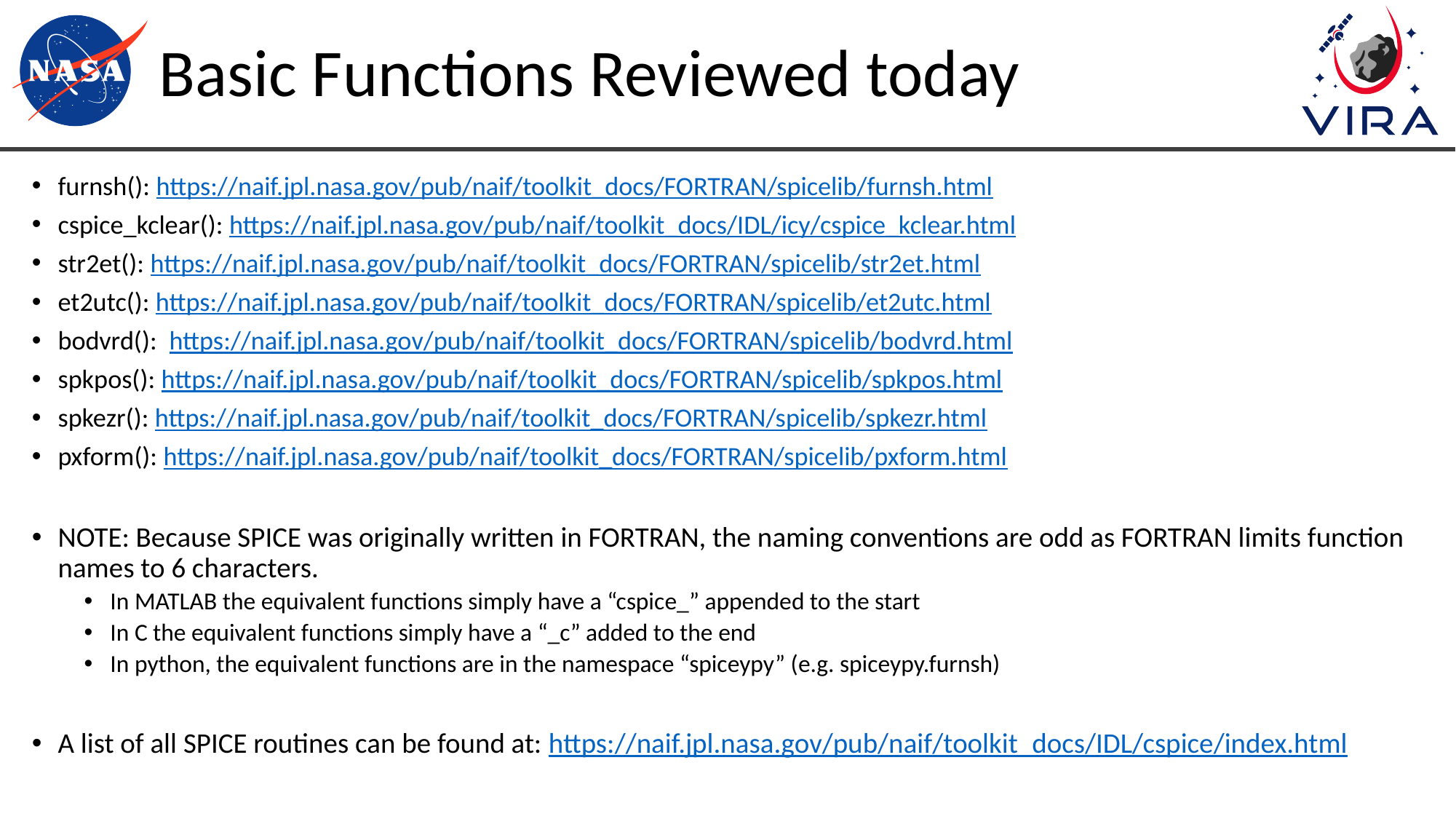

# Basic Functions Reviewed today
furnsh(): https://naif.jpl.nasa.gov/pub/naif/toolkit_docs/FORTRAN/spicelib/furnsh.html
cspice_kclear(): https://naif.jpl.nasa.gov/pub/naif/toolkit_docs/IDL/icy/cspice_kclear.html
str2et(): https://naif.jpl.nasa.gov/pub/naif/toolkit_docs/FORTRAN/spicelib/str2et.html
et2utc(): https://naif.jpl.nasa.gov/pub/naif/toolkit_docs/FORTRAN/spicelib/et2utc.html
bodvrd():  https://naif.jpl.nasa.gov/pub/naif/toolkit_docs/FORTRAN/spicelib/bodvrd.html
spkpos(): https://naif.jpl.nasa.gov/pub/naif/toolkit_docs/FORTRAN/spicelib/spkpos.html
spkezr(): https://naif.jpl.nasa.gov/pub/naif/toolkit_docs/FORTRAN/spicelib/spkezr.html
pxform(): https://naif.jpl.nasa.gov/pub/naif/toolkit_docs/FORTRAN/spicelib/pxform.html

NOTE: Because SPICE was originally written in FORTRAN, the naming conventions are odd as FORTRAN limits function names to 6 characters.
In MATLAB the equivalent functions simply have a “cspice_” appended to the start
In C the equivalent functions simply have a “_c” added to the end
In python, the equivalent functions are in the namespace “spiceypy” (e.g. spiceypy.furnsh)

A list of all SPICE routines can be found at: https://naif.jpl.nasa.gov/pub/naif/toolkit_docs/IDL/cspice/index.html